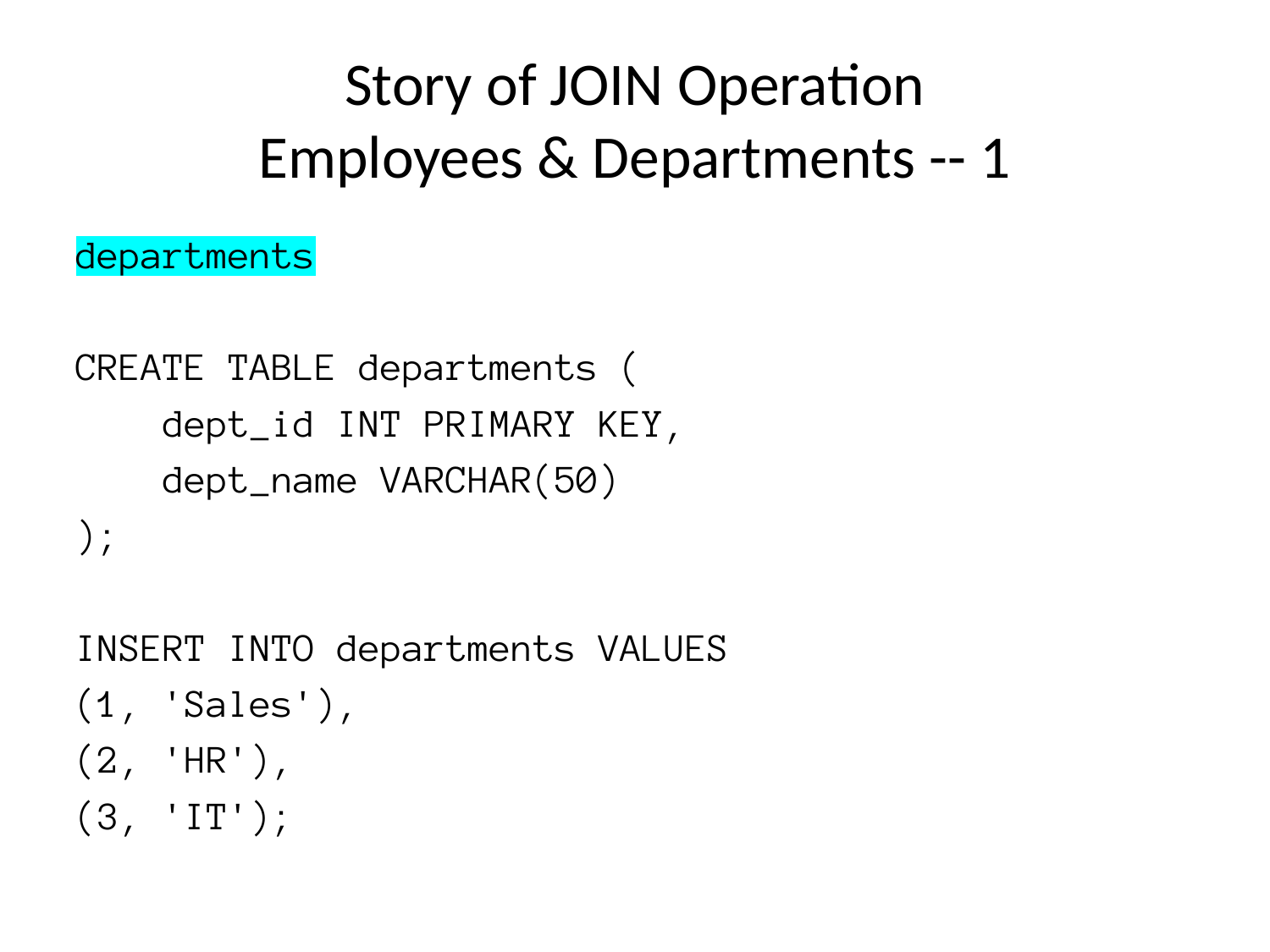

# Story of JOIN Operation Employees & Departments -- 1
departments

CREATE TABLE departments (
    dept_id INT PRIMARY KEY,
    dept_name VARCHAR(50)
);

INSERT INTO departments VALUES
(1, 'Sales'),
(2, 'HR'),
(3, 'IT');